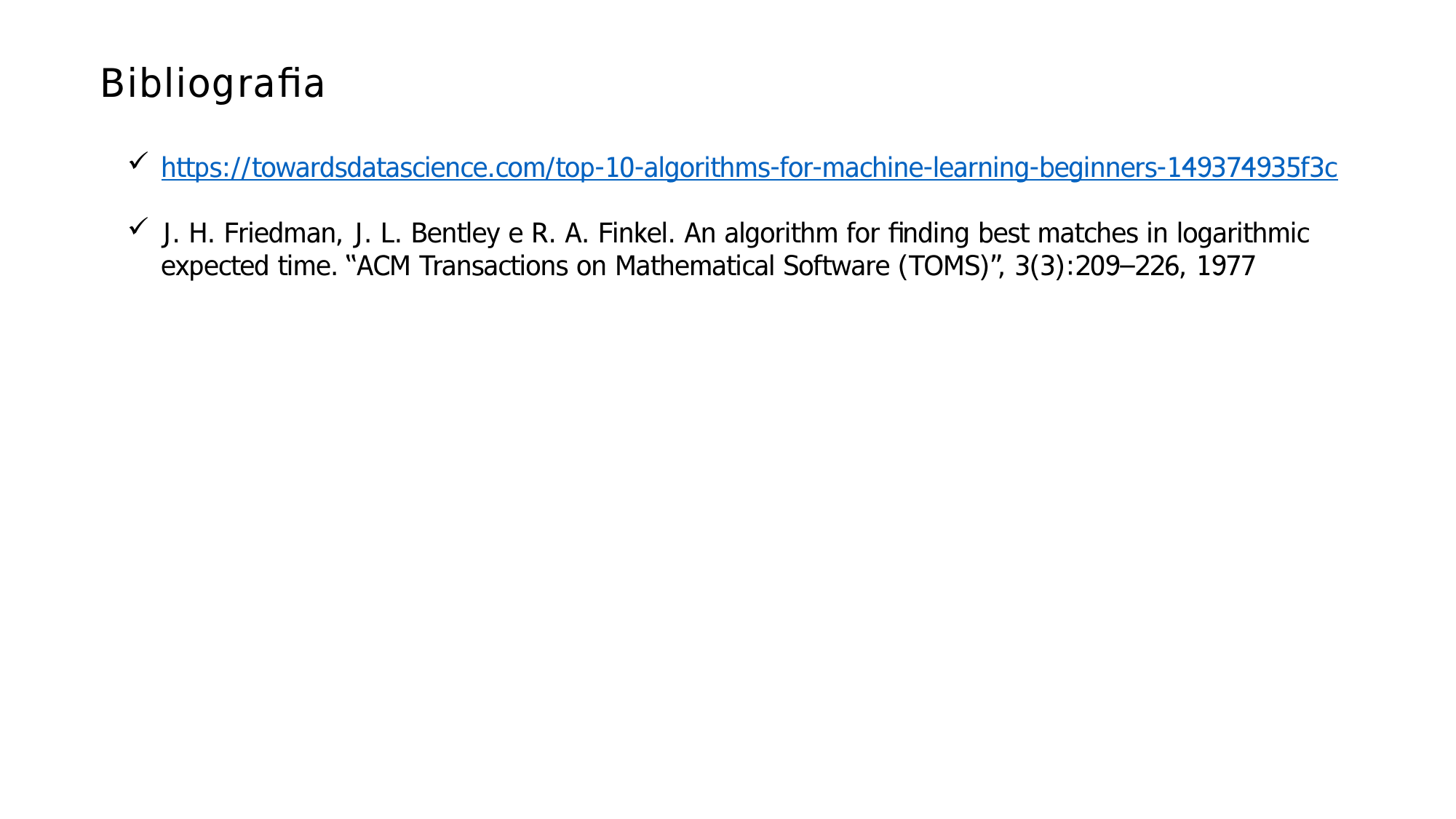

Bibliografia
https://towardsdatascience.com/top-10-algorithms-for-machine-learning-beginners-149374935f3c

J. H. Friedman, J. L. Bentley e R. A. Finkel. An algorithm for finding best matches in logarithmic expected time. “ACM Transactions on Mathematical Software (TOMS)”, 3(3):209–226, 1977